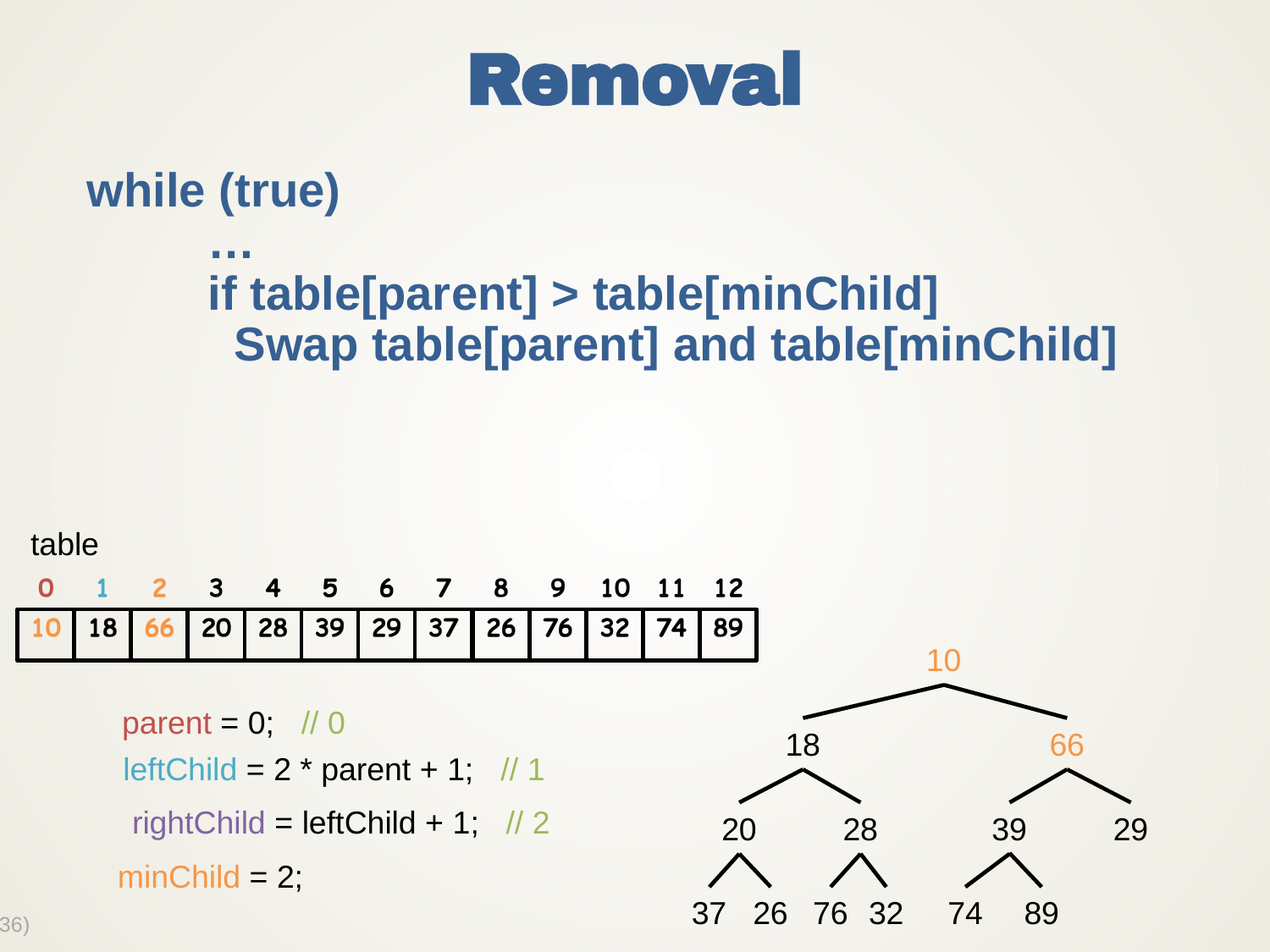

# Removal
while (true)
	…
	if table[parent] > table[minChild]
	  Swap table[parent] and table[minChild]
table
0
1
2
3
4
5
6
7
8
9
10
11
12
10
18
66
20
28
39
29
37
26
76
32
74
89
10
18
66
20
28
39
29
37
26
76
32
74
89
parent = 0;   // 0
leftChild = 2 * parent + 1;   // 1
rightChild = leftChild + 1;   // 2
minChild = 2;